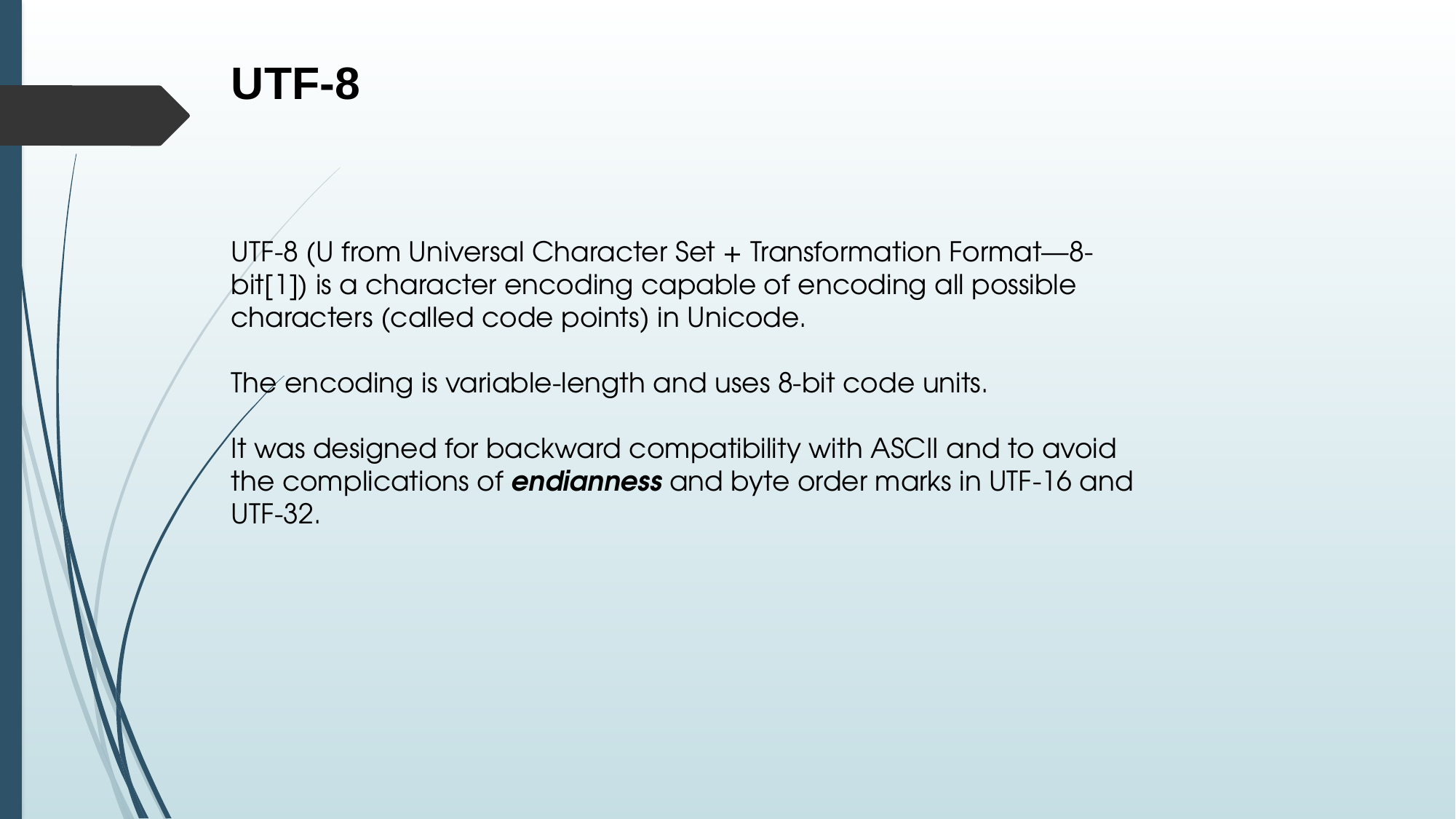

UTF-8
UTF-8 (U from Universal Character Set + Transformation Format—8-bit[1]) is a character encoding capable of encoding all possible characters (called code points) in Unicode.

The encoding is variable-length and uses 8-bit code units.

It was designed for backward compatibility with ASCII and to avoid the complications of endianness and byte order marks in UTF-16 and UTF-32.